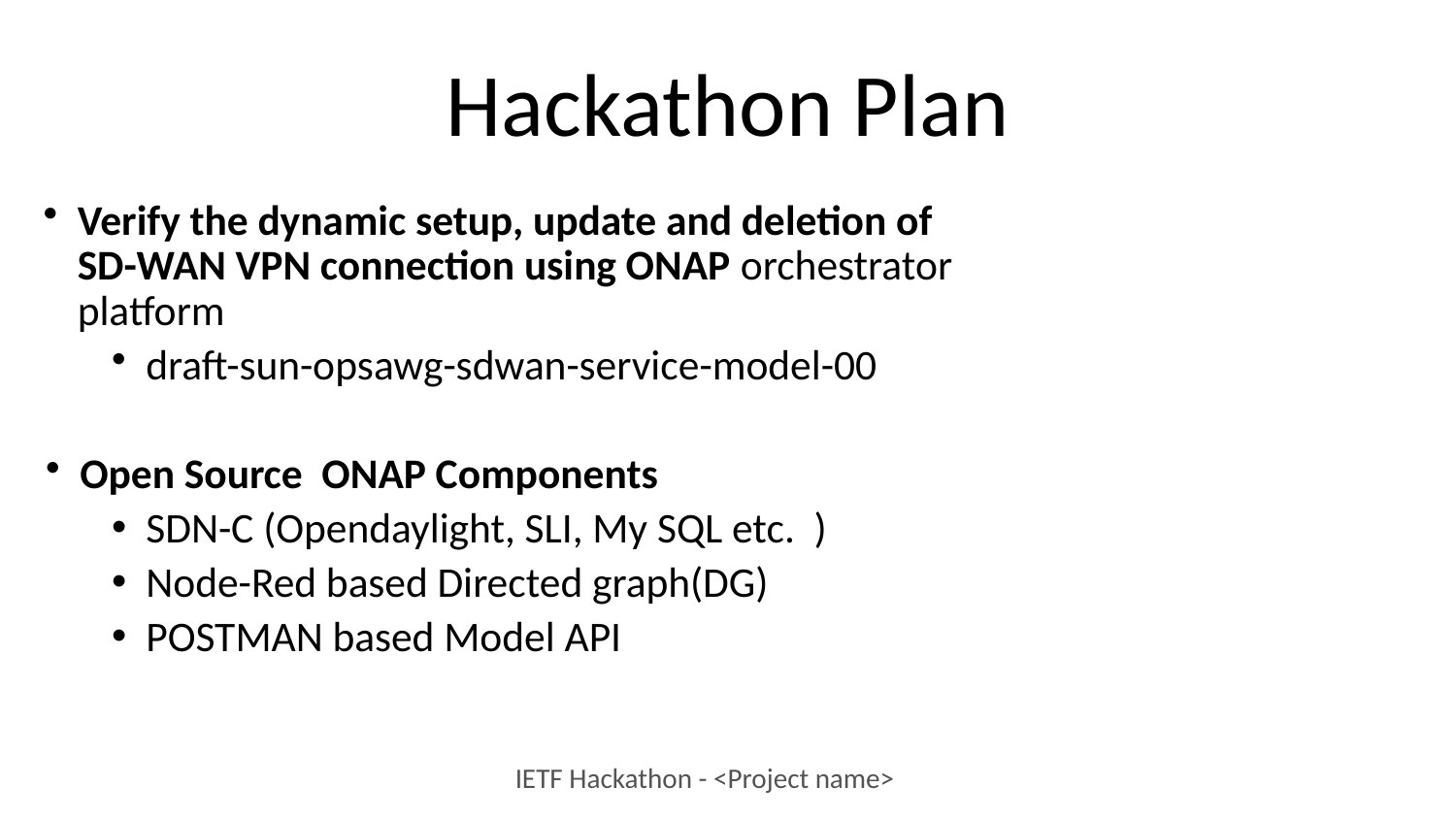

# Hackathon Plan
Verify the dynamic setup, update and deletion of SD-WAN VPN connection using ONAP orchestrator platform
draft-sun-opsawg-sdwan-service-model-00

Open Source  ONAP Components
SDN-C (Opendaylight, SLI, My SQL etc.  )
Node-Red based Directed graph(DG)
POSTMAN based Model API